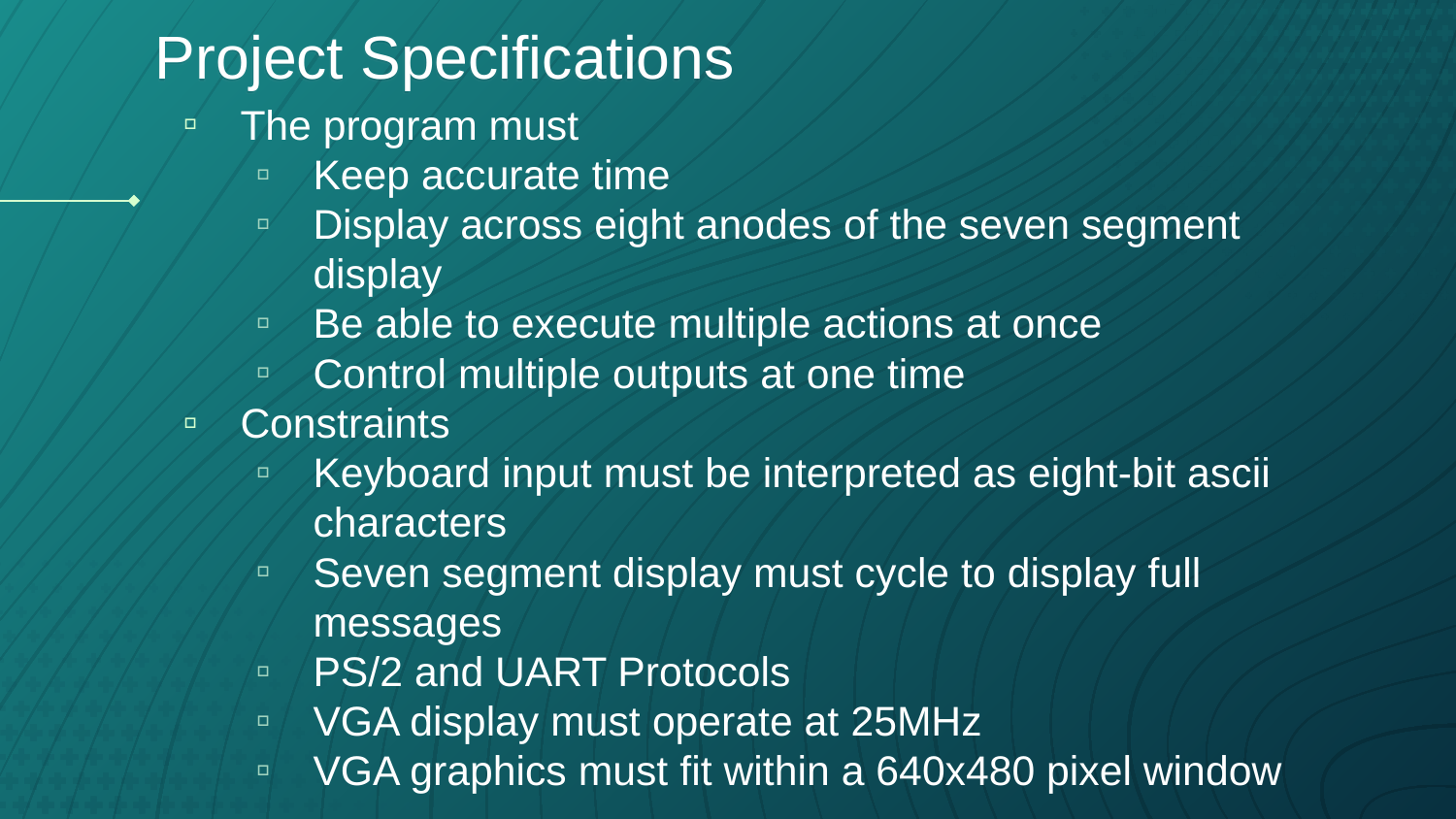

# Project Specifications
The program must
Keep accurate time
Display across eight anodes of the seven segment display
Be able to execute multiple actions at once
Control multiple outputs at one time
Constraints
Keyboard input must be interpreted as eight-bit ascii characters
Seven segment display must cycle to display full messages
PS/2 and UART Protocols
VGA display must operate at 25MHz
VGA graphics must fit within a 640x480 pixel window